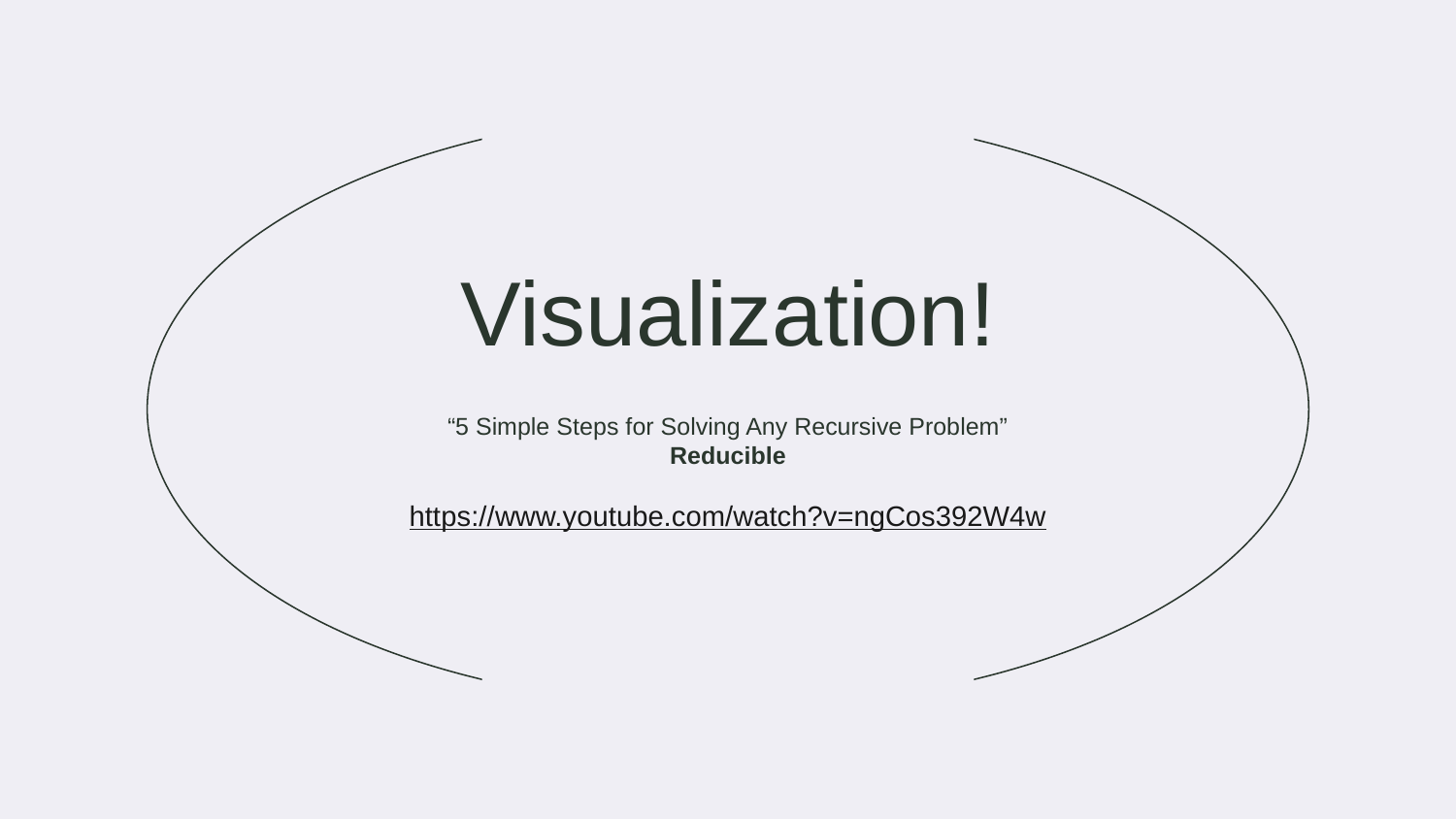

# Visualization!
“5 Simple Steps for Solving Any Recursive Problem”
Reducible
https://www.youtube.com/watch?v=ngCos392W4w